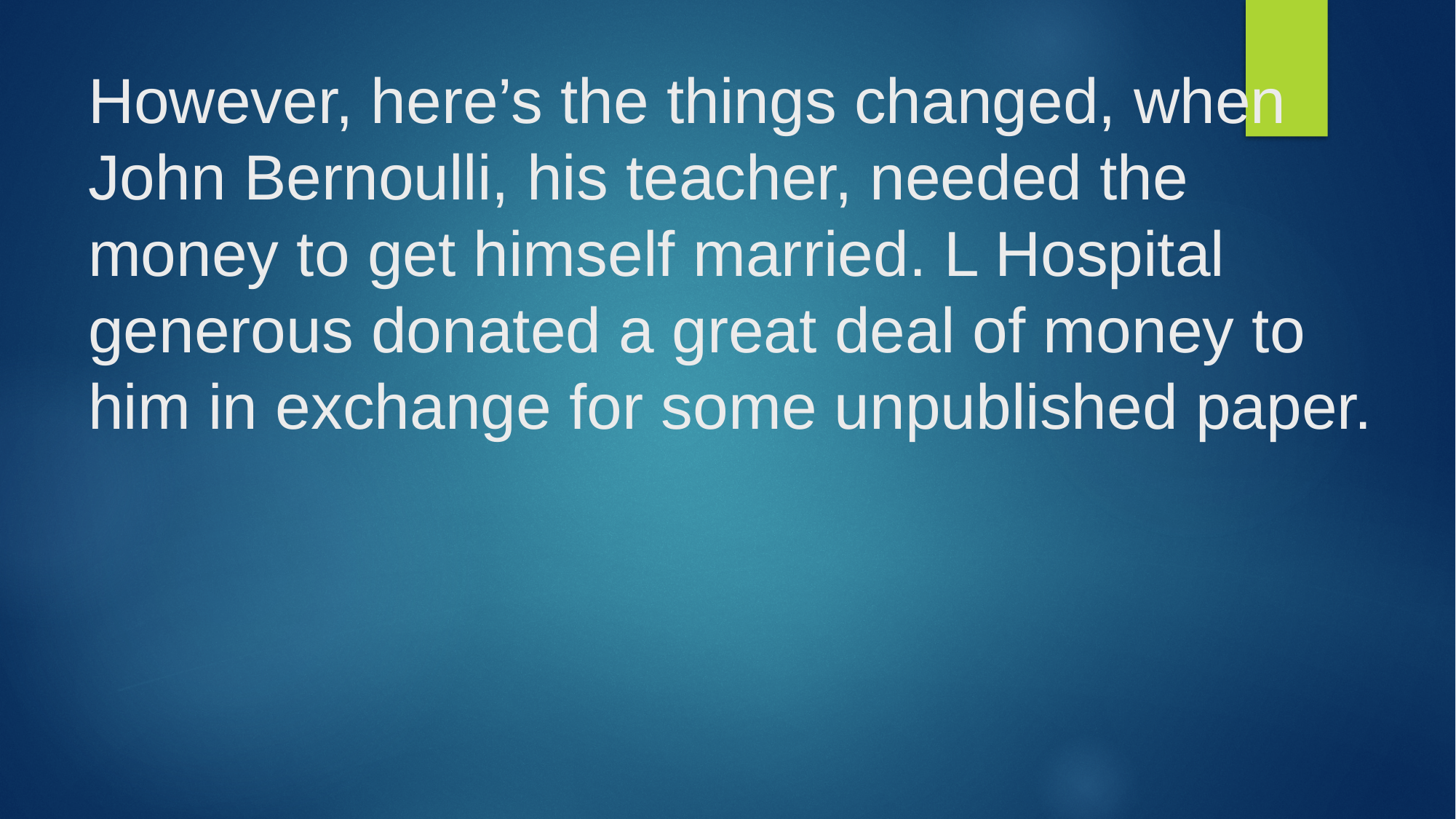

# However, here’s the things changed, when John Bernoulli, his teacher, needed the money to get himself married. L Hospital generous donated a great deal of money to him in exchange for some unpublished paper.